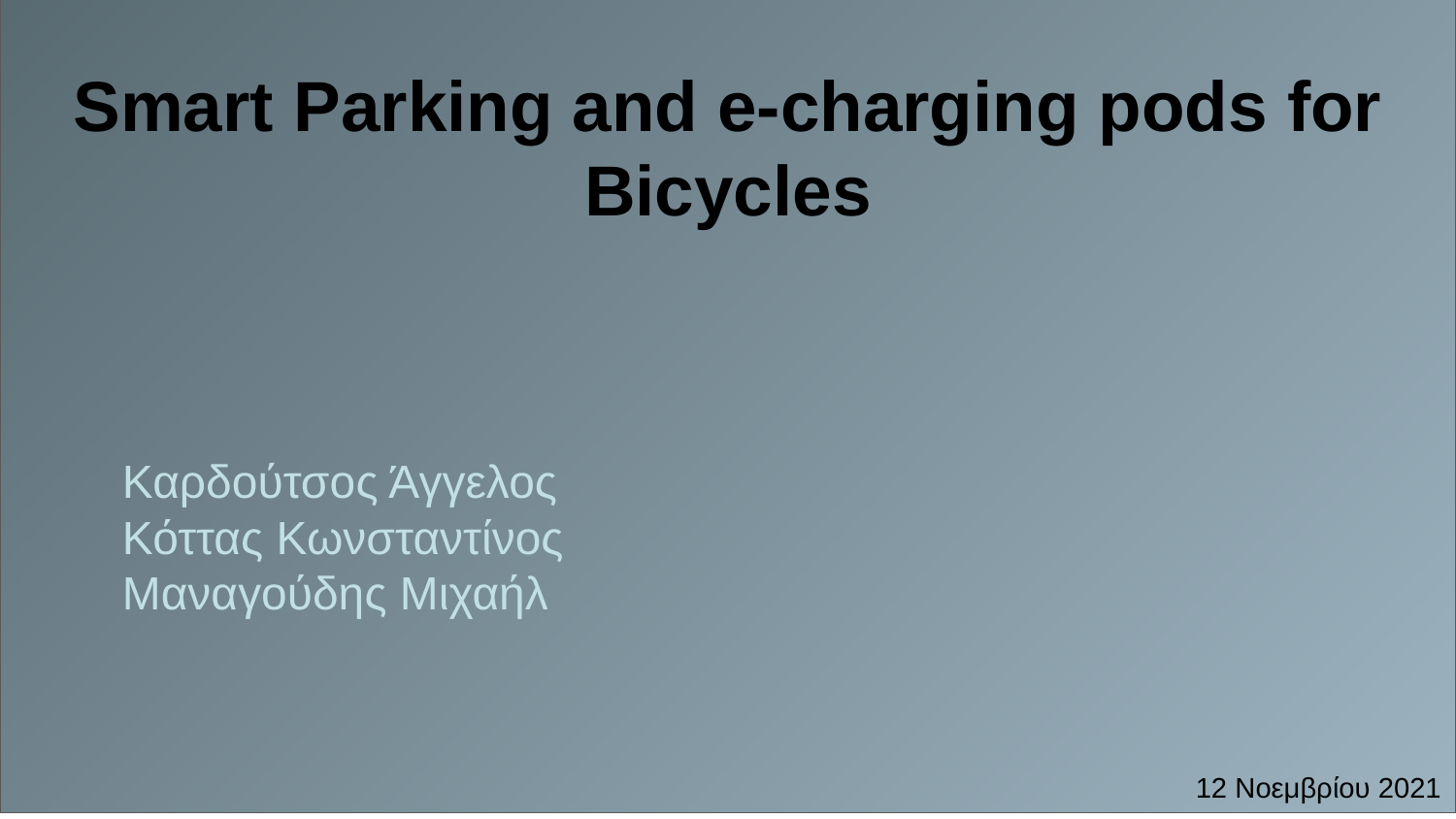

# Smart Parking and e-charging pods for Bicycles
Καρδούτσος Άγγελος
Κόττας Κωνσταντίνος
Μαναγούδης Μιχαήλ
12 Νοεμβρίου 2021